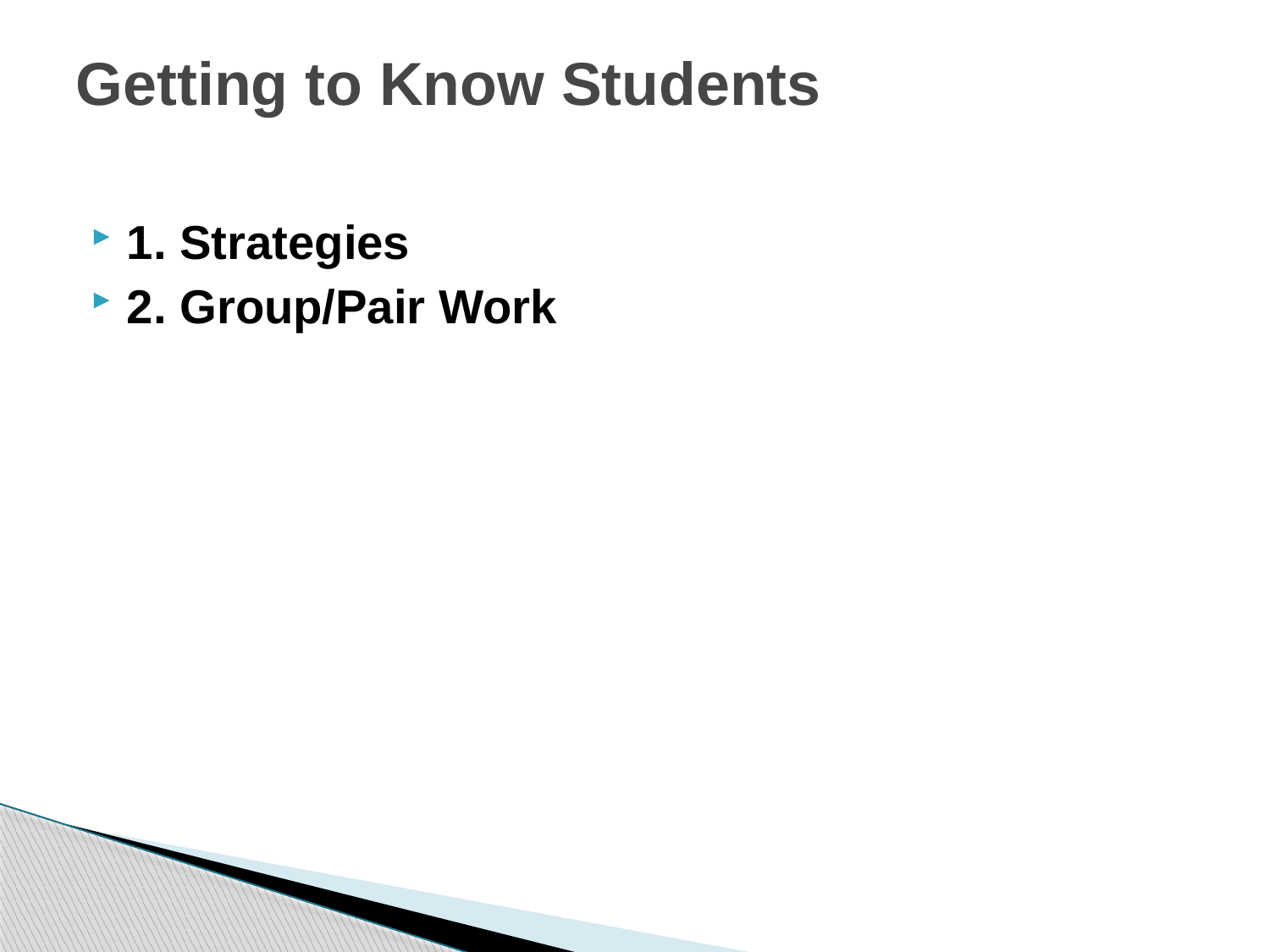

# Getting to Know Students
1. Strategies
2. Group/Pair Work